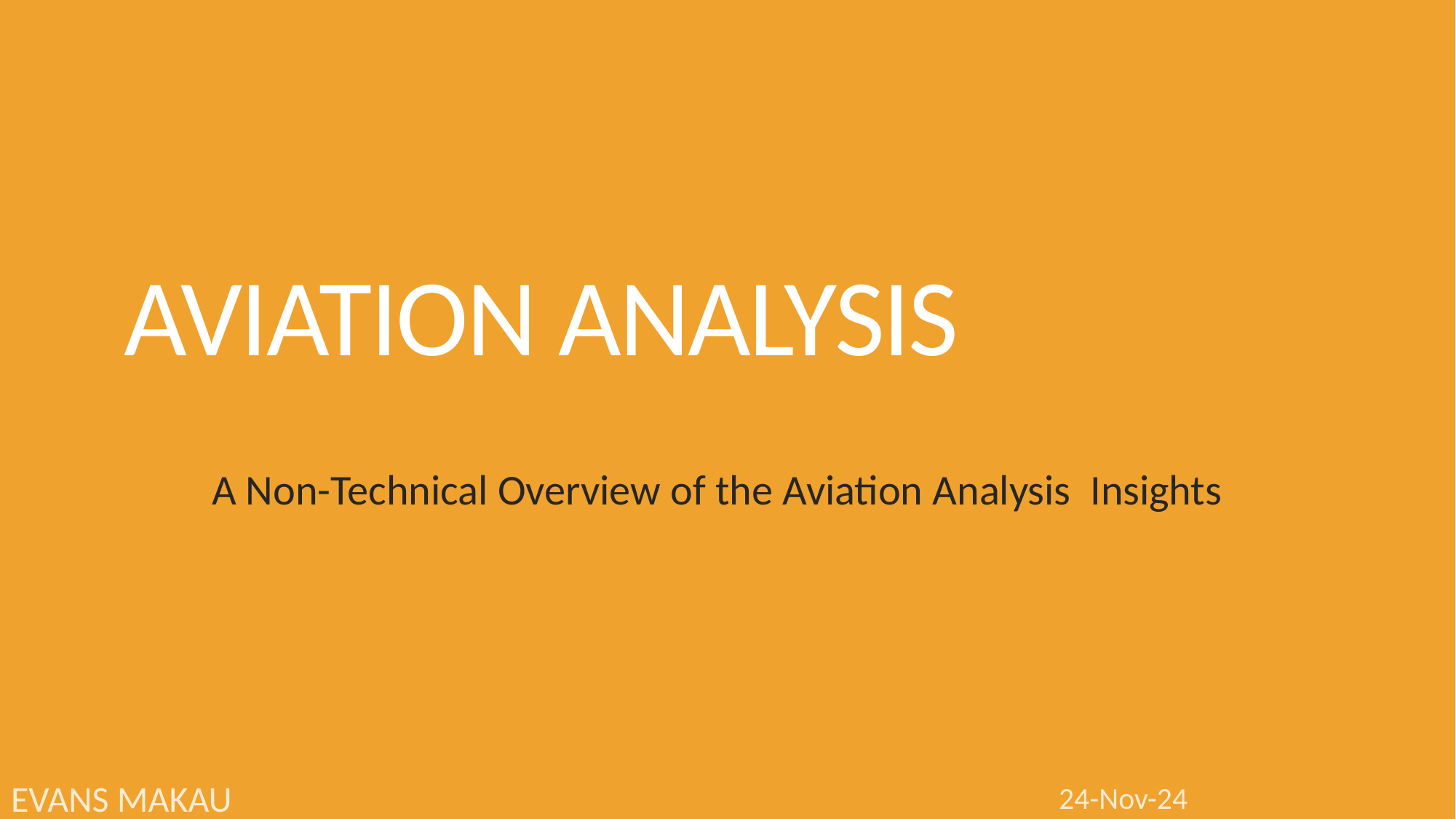

# AVIATION ANALYSIS
A Non-Technical Overview of the Aviation Analysis  Insights
24-Nov-24
Evans Makau